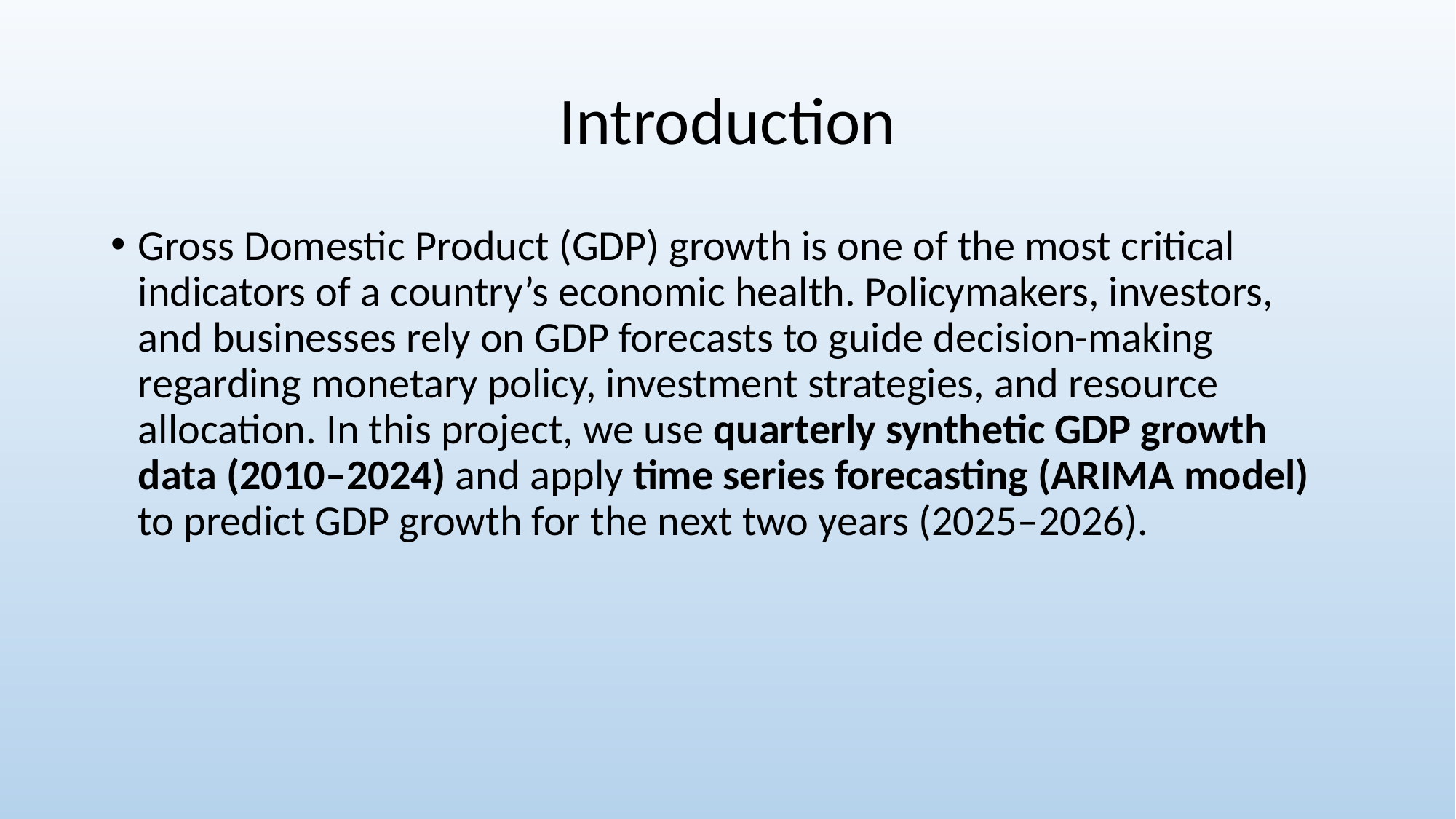

# Introduction
Gross Domestic Product (GDP) growth is one of the most critical indicators of a country’s economic health. Policymakers, investors, and businesses rely on GDP forecasts to guide decision-making regarding monetary policy, investment strategies, and resource allocation. In this project, we use quarterly synthetic GDP growth data (2010–2024) and apply time series forecasting (ARIMA model) to predict GDP growth for the next two years (2025–2026).